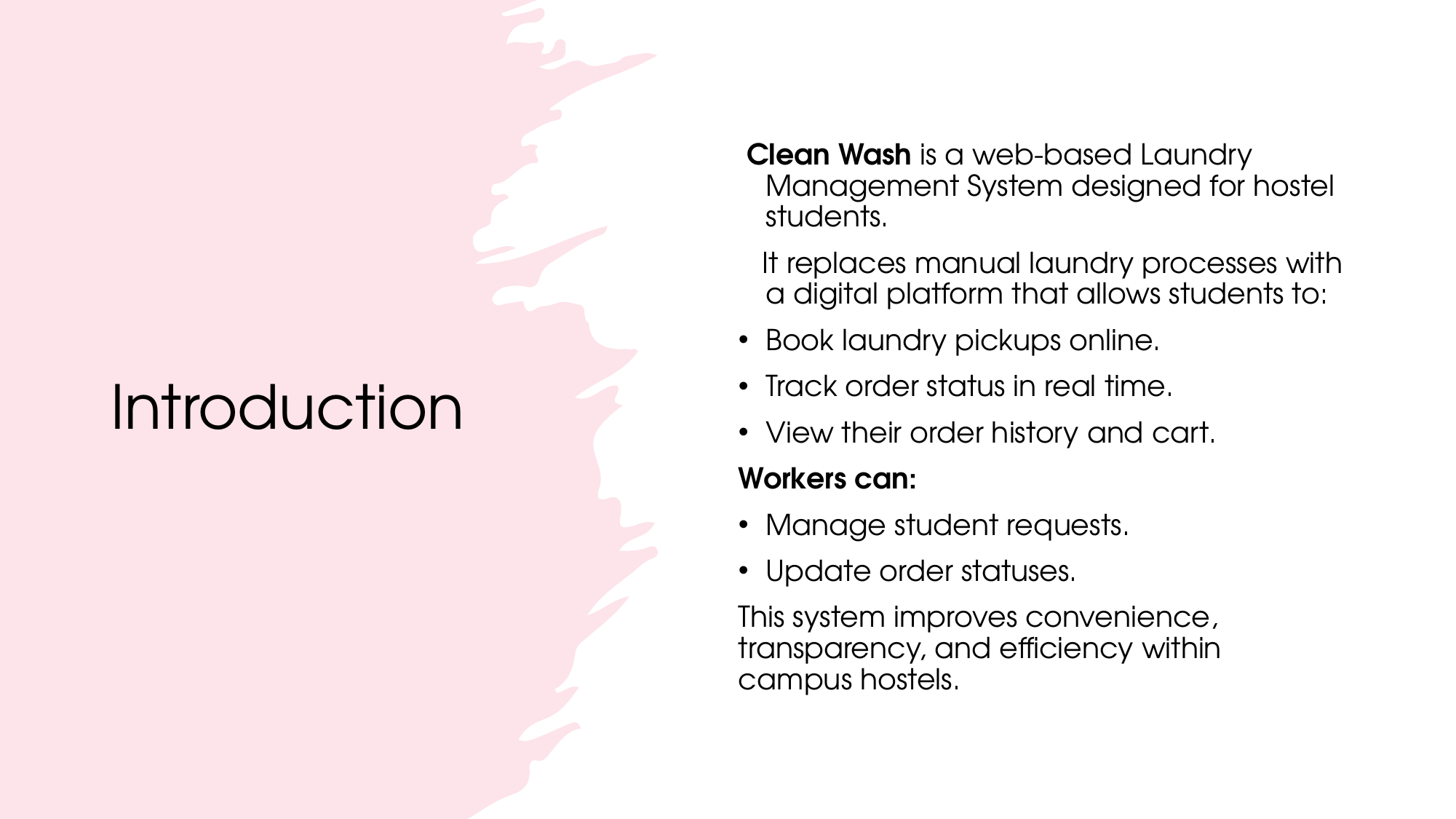

# Introduction

 Clean Wash is a web-based Laundry Management System designed for hostel students.
   It replaces manual laundry processes with a digital platform that allows students to:
Book laundry pickups online.
Track order status in real time.
View their order history and cart.
Workers can:
Manage student requests.
Update order statuses.
This system improves convenience, transparency, and efficiency within campus hostels.